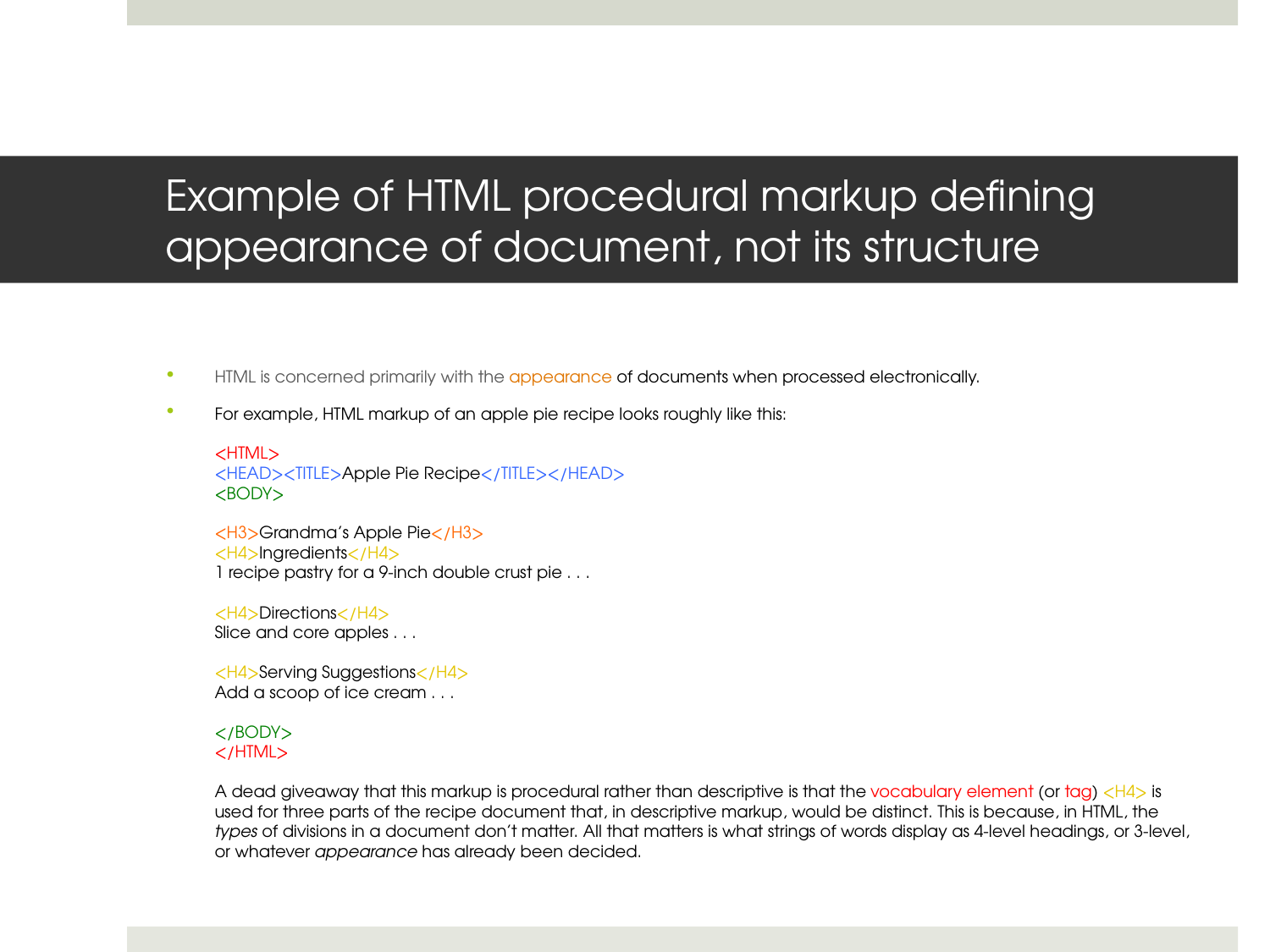

# Example of HTML procedural markup defining appearance of document, not its structure
HTML is concerned primarily with the appearance of documents when processed electronically.
For example, HTML markup of an apple pie recipe looks roughly like this:
<HTML>
<HEAD><TITLE>Apple Pie Recipe</TITLE></HEAD>
<BODY>
<H3>Grandma’s Apple Pie</H3>
<H4>Ingredients</H4>
1 recipe pastry for a 9-inch double crust pie . . .
<H4>Directions</H4>
Slice and core apples . . .
<H4>Serving Suggestions</H4>
Add a scoop of ice cream . . .
</BODY>
</HTML>
A dead giveaway that this markup is procedural rather than descriptive is that the vocabulary element (or tag) <H4> is used for three parts of the recipe document that, in descriptive markup, would be distinct. This is because, in HTML, the types of divisions in a document don’t matter. All that matters is what strings of words display as 4-level headings, or 3-level, or whatever appearance has already been decided.